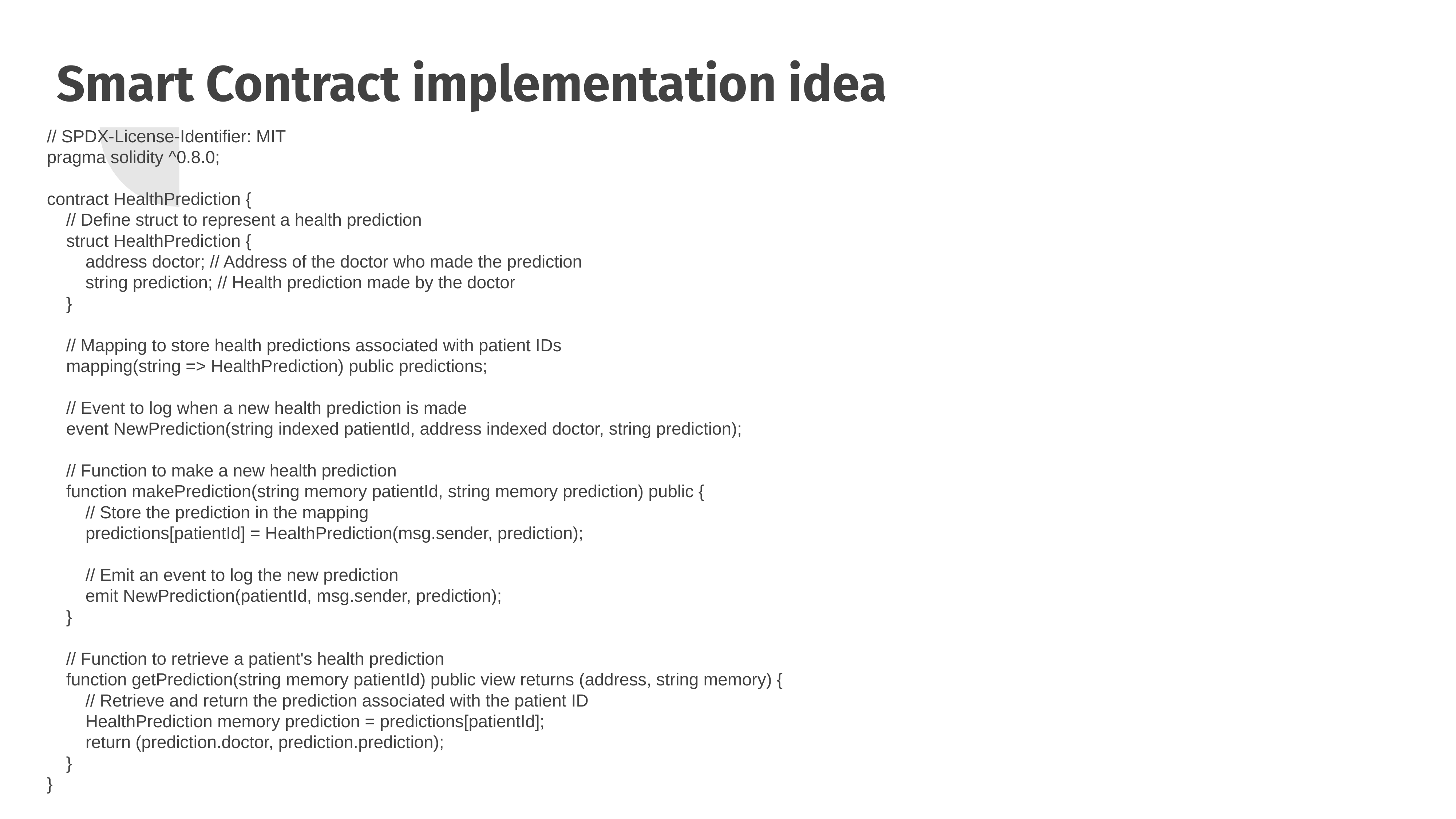

# Smart Contract implementation idea
// SPDX-License-Identifier: MIT
pragma solidity ^0.8.0;

contract HealthPrediction {
    // Define struct to represent a health prediction
    struct HealthPrediction {
        address doctor; // Address of the doctor who made the prediction
        string prediction; // Health prediction made by the doctor
    }

    // Mapping to store health predictions associated with patient IDs
    mapping(string => HealthPrediction) public predictions;

    // Event to log when a new health prediction is made
    event NewPrediction(string indexed patientId, address indexed doctor, string prediction);

    // Function to make a new health prediction
    function makePrediction(string memory patientId, string memory prediction) public {
        // Store the prediction in the mapping
        predictions[patientId] = HealthPrediction(msg.sender, prediction);

        // Emit an event to log the new prediction
        emit NewPrediction(patientId, msg.sender, prediction);
    }

    // Function to retrieve a patient's health prediction
    function getPrediction(string memory patientId) public view returns (address, string memory) {
        // Retrieve and return the prediction associated with the patient ID
        HealthPrediction memory prediction = predictions[patientId];
        return (prediction.doctor, prediction.prediction);
    }
}